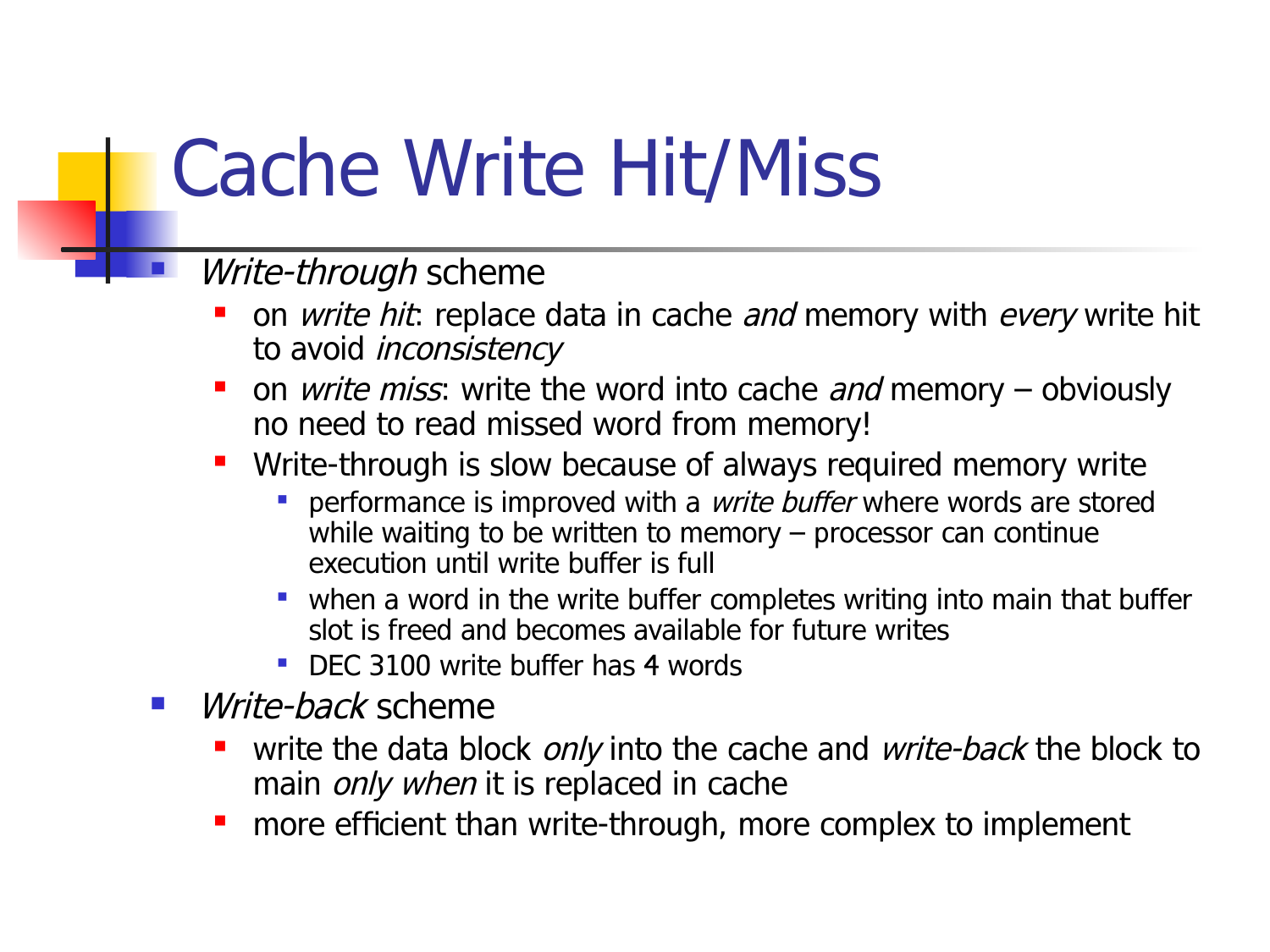

# Cache Write Hit/Miss

Write-through scheme
on write hit: replace data in cache and memory with every write hit to avoid inconsistency
on write miss: write the word into cache and memory – obviously no need to read missed word from memory!
Write-through is slow because of always required memory write
performance is improved with a write buffer where words are stored while waiting to be written to memory – processor can continue execution until write buffer is full
when a word in the write buffer completes writing into main that buffer slot is freed and becomes available for future writes
DEC 3100 write buffer has 4 words
Write-back scheme
write the data block only into the cache and write-back the block to main only when it is replaced in cache
more efficient than write-through, more complex to implement